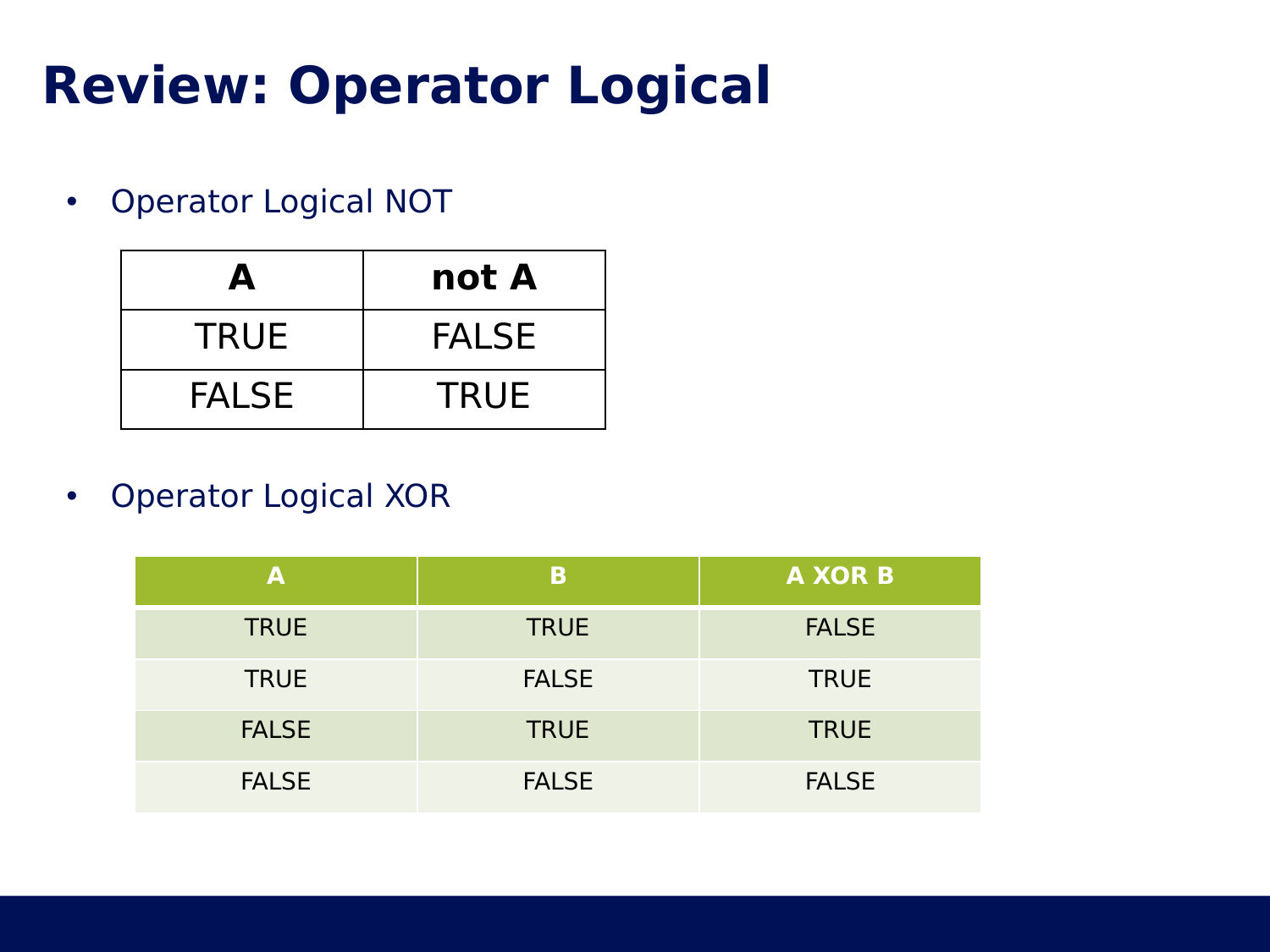

# Review: Operator Logical
Operator Logical NOT

Operator Logical XOR

| A | not A |
| --- | --- |
| TRUE | FALSE |
| FALSE | TRUE |
| A | B | A XOR B |
| --- | --- | --- |
| TRUE | TRUE | FALSE |
| TRUE | FALSE | TRUE |
| FALSE | TRUE | TRUE |
| FALSE | FALSE | FALSE |